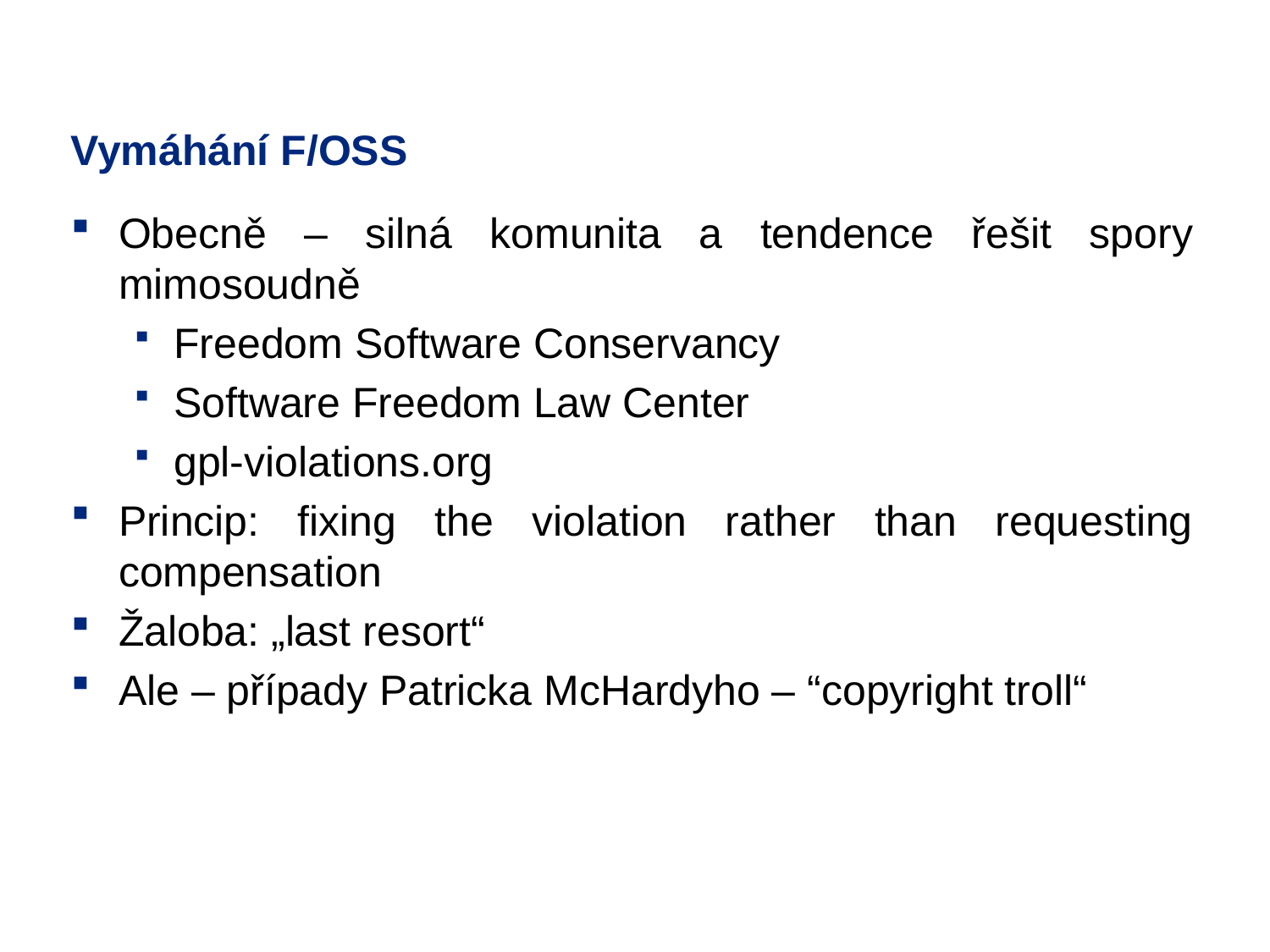

# Vymáhání F/OSS
Obecně – silná komunita a tendence řešit spory mimosoudně
Freedom Software Conservancy
Software Freedom Law Center
gpl-violations.org
Princip: fixing the violation rather than requesting compensation
Žaloba: „last resort“
Ale – případy Patricka McHardyho – “copyright troll“